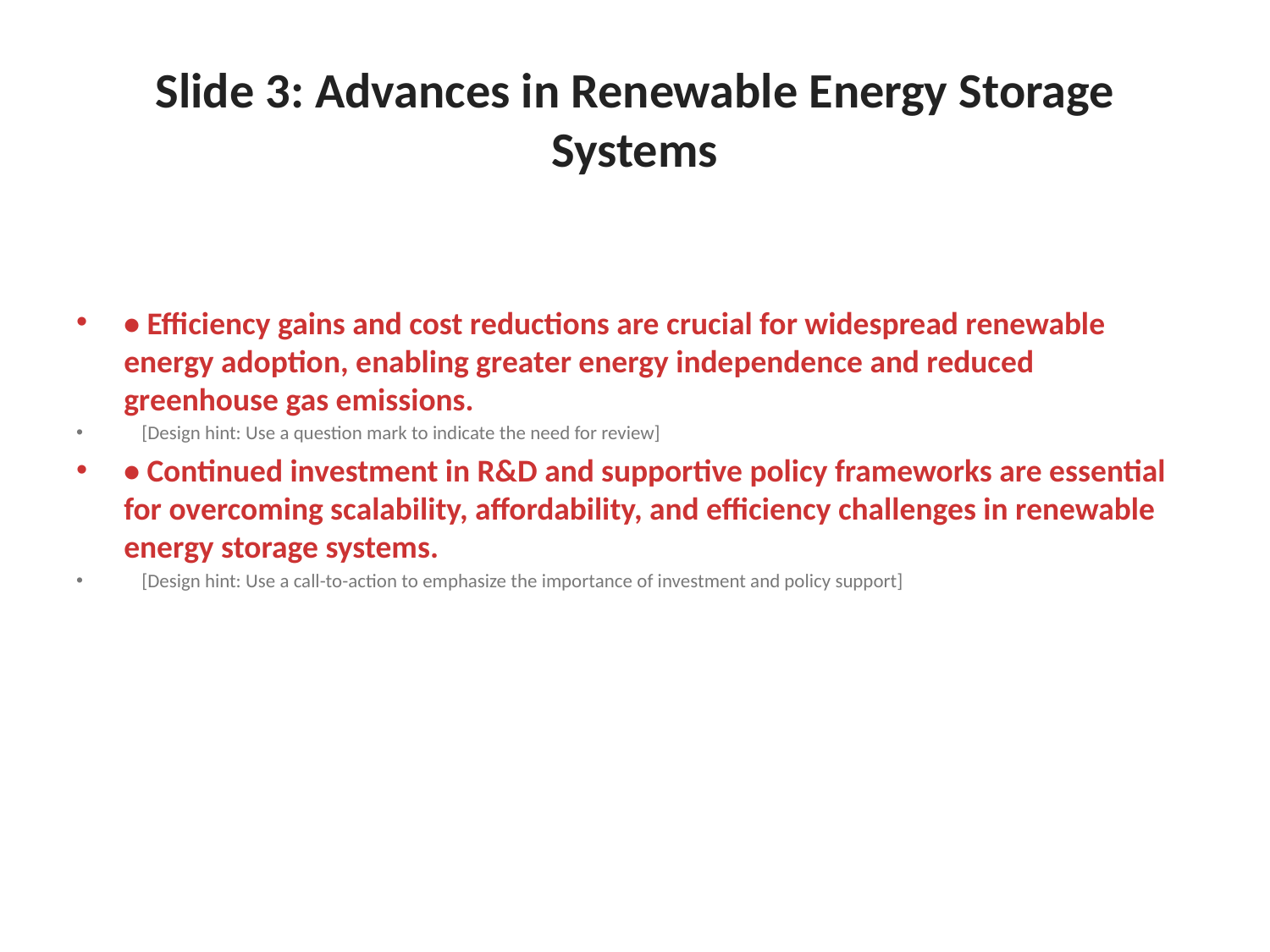

# Slide 3: Advances in Renewable Energy Storage Systems

• Efficiency gains and cost reductions are crucial for widespread renewable energy adoption, enabling greater energy independence and reduced greenhouse gas emissions.
    [Design hint: Use a question mark to indicate the need for review]
• Continued investment in R&D and supportive policy frameworks are essential for overcoming scalability, affordability, and efficiency challenges in renewable energy storage systems.
    [Design hint: Use a call-to-action to emphasize the importance of investment and policy support]